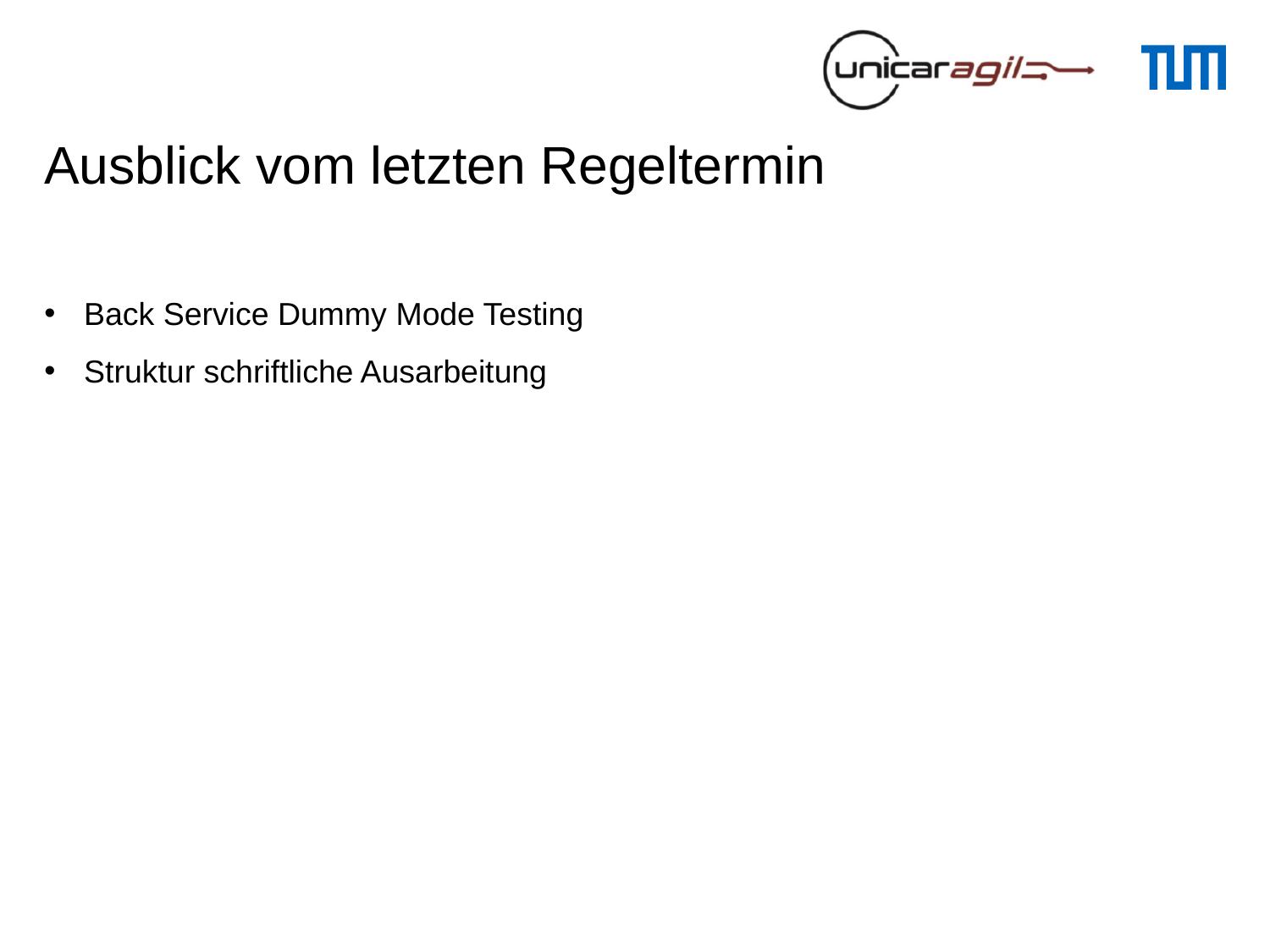

# Ausblick vom letzten Regeltermin
Back Service Dummy Mode Testing
Struktur schriftliche Ausarbeitung